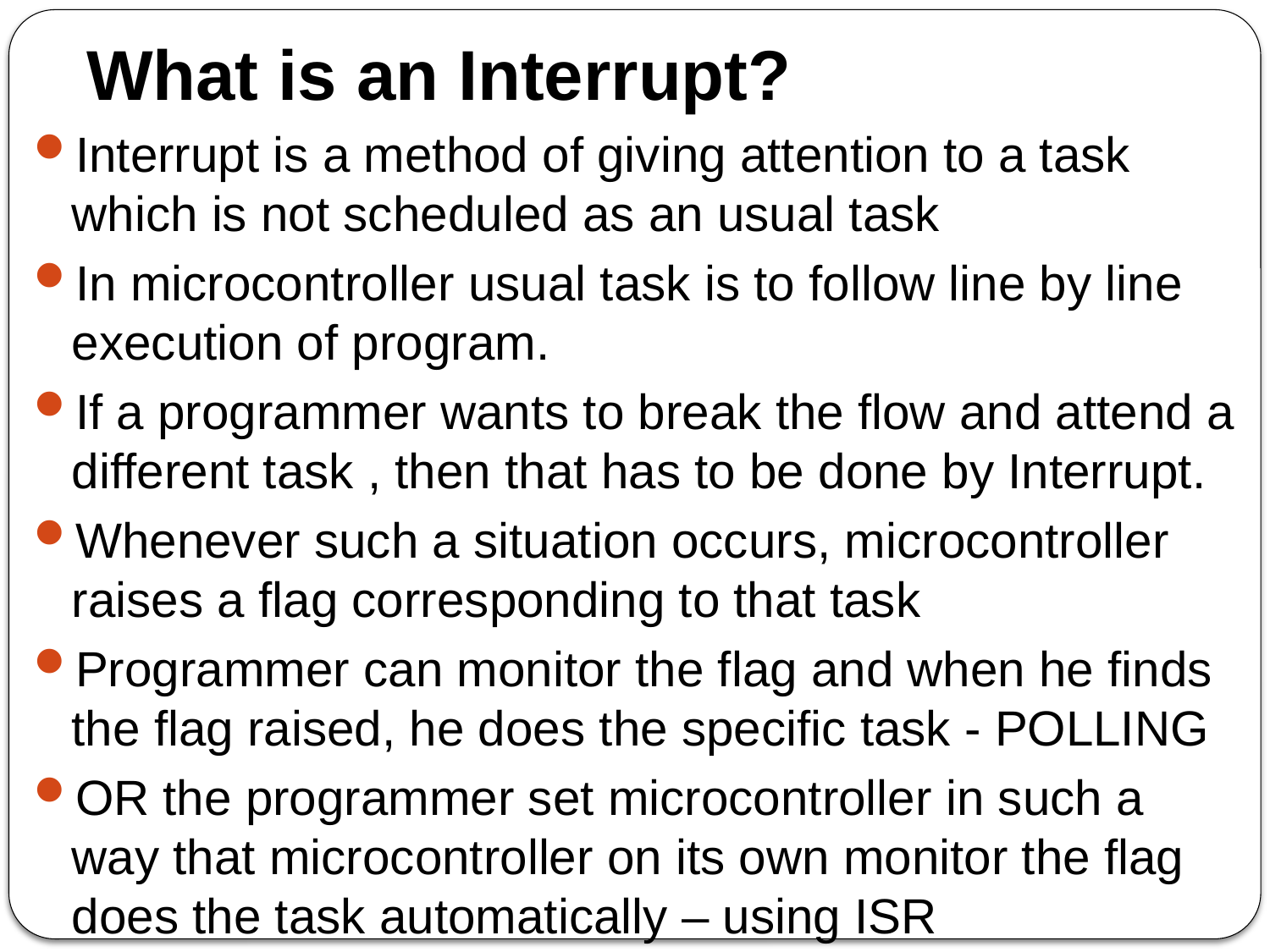

# What is an Interrupt?
Interrupt is a method of giving attention to a task which is not scheduled as an usual task
In microcontroller usual task is to follow line by line execution of program.
If a programmer wants to break the flow and attend a different task , then that has to be done by Interrupt.
Whenever such a situation occurs, microcontroller raises a flag corresponding to that task
Programmer can monitor the flag and when he finds the flag raised, he does the specific task - POLLING
OR the programmer set microcontroller in such a  way that microcontroller on its own monitor the flag does the task automatically – using ISR